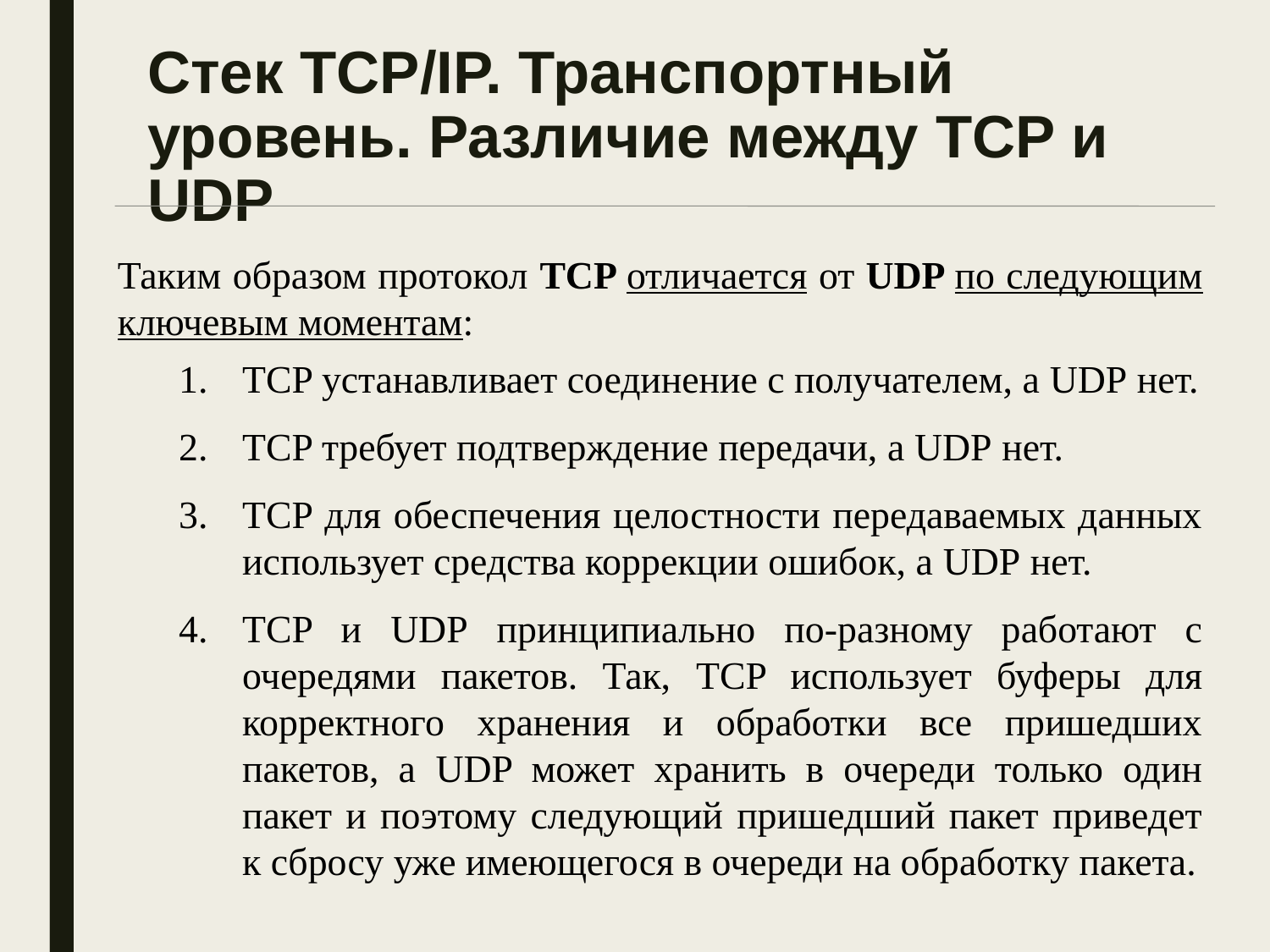

# Стек TCP/IP. Транспортный уровень. Различие между TCP и UDP
Таким образом протокол TCP отличается от UDP по следующим ключевым моментам:
TCP устанавливает соединение с получателем, а UDP нет.
TCP требует подтверждение передачи, а UDP нет.
TCP для обеспечения целостности передаваемых данных использует средства коррекции ошибок, а UDP нет.
TCP и UDP принципиально по-разному работают с очередями пакетов. Так, TCP использует буферы для корректного хранения и обработки все пришедших пакетов, а UDP может хранить в очереди только один пакет и поэтому следующий пришедший пакет приведет к сбросу уже имеющегося в очереди на обработку пакета.